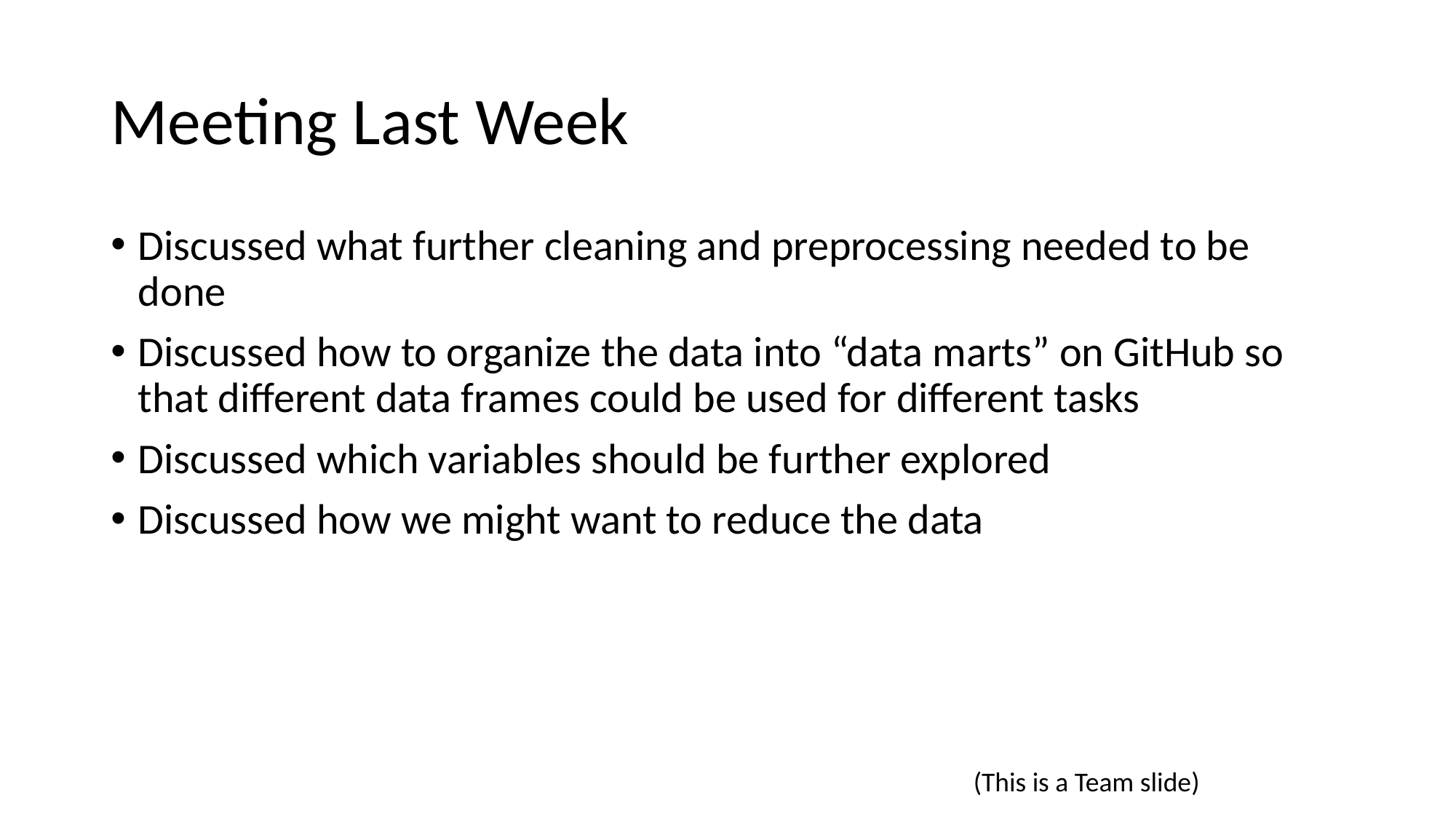

# Meeting Last Week
Discussed what further cleaning and preprocessing needed to be done
Discussed how to organize the data into “data marts” on GitHub so that different data frames could be used for different tasks
Discussed which variables should be further explored
Discussed how we might want to reduce the data

(This is a Team slide)